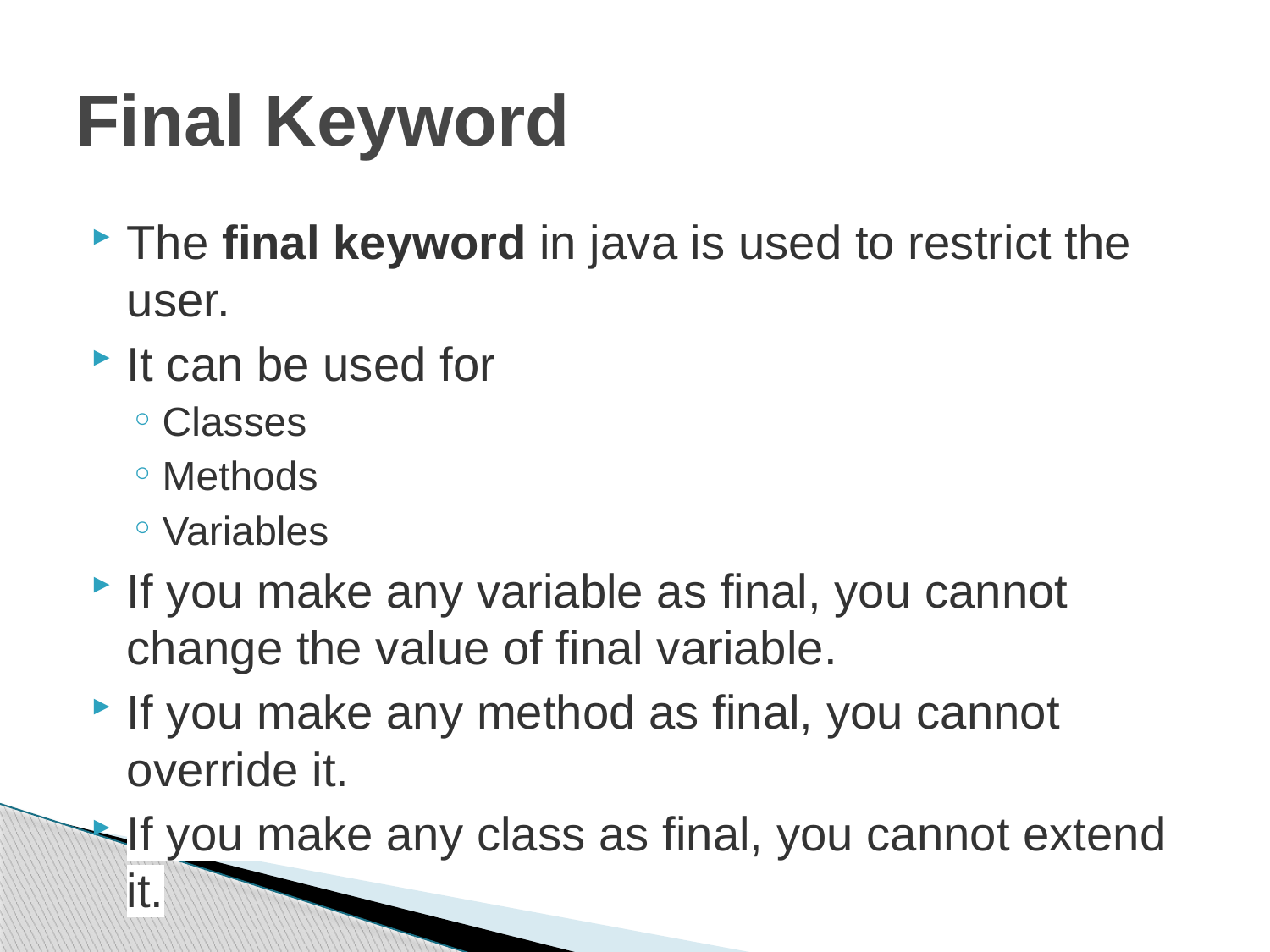

# Final Keyword
The final keyword in java is used to restrict the user.
It can be used for
Classes
Methods
Variables
If you make any variable as final, you cannot change the value of final variable.
If you make any method as final, you cannot override it.
If you make any class as final, you cannot extend it.